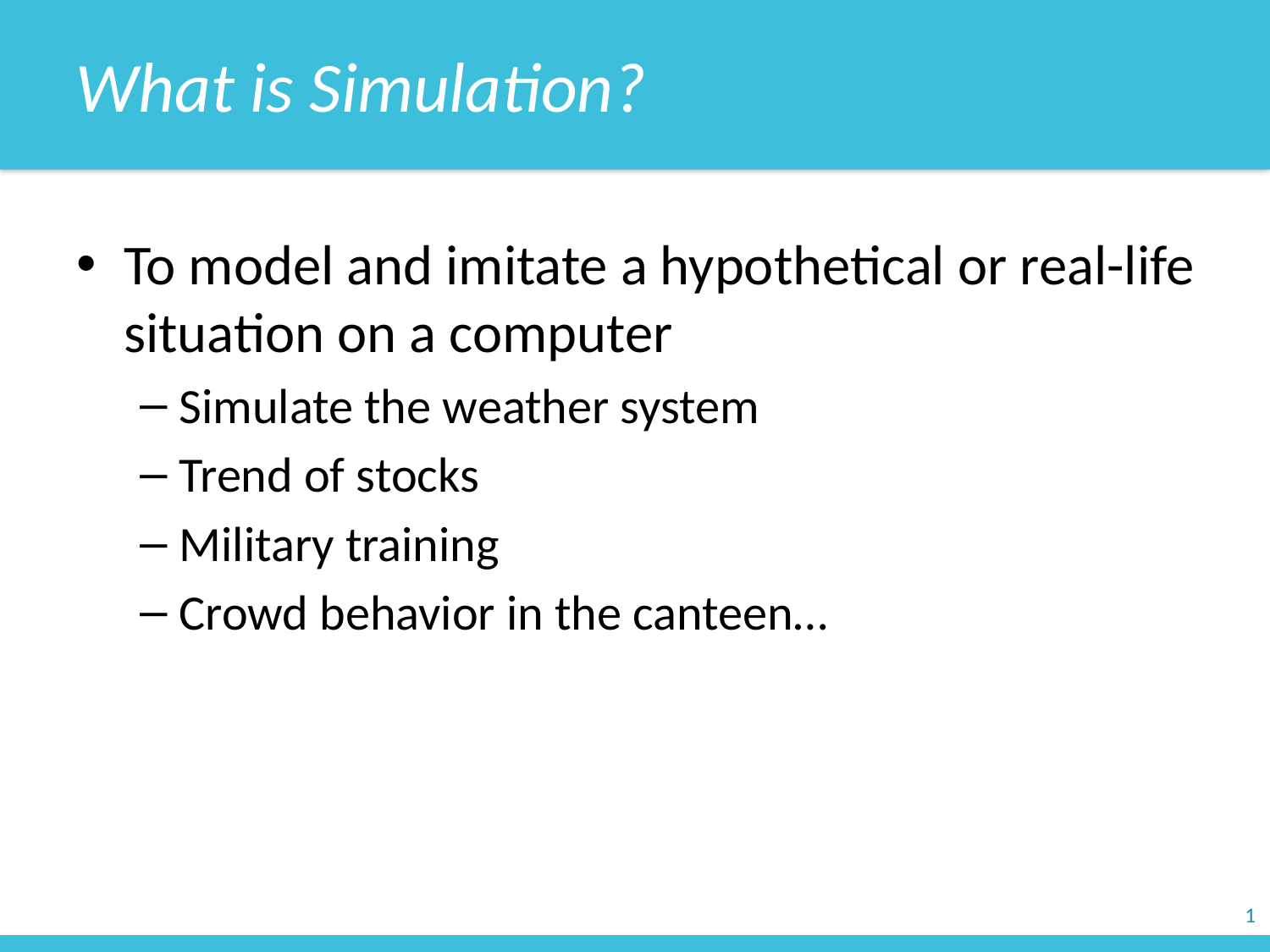

What is Simulation?
To model and imitate a hypothetical or real-life situation on a computer
Simulate the weather system
Trend of stocks
Military training
Crowd behavior in the canteen…

1